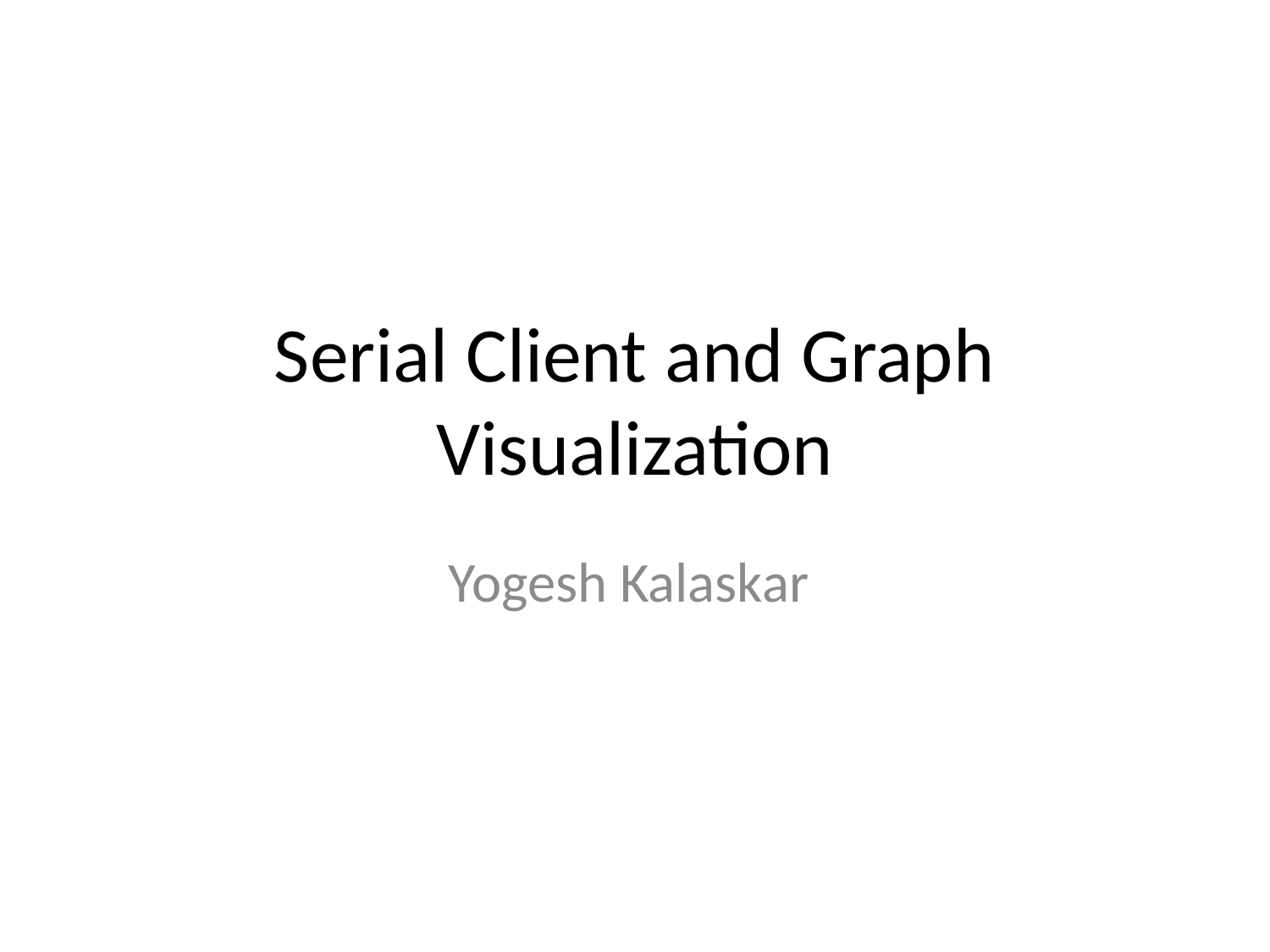

# Serial Client and Graph Visualization
Yogesh Kalaskar